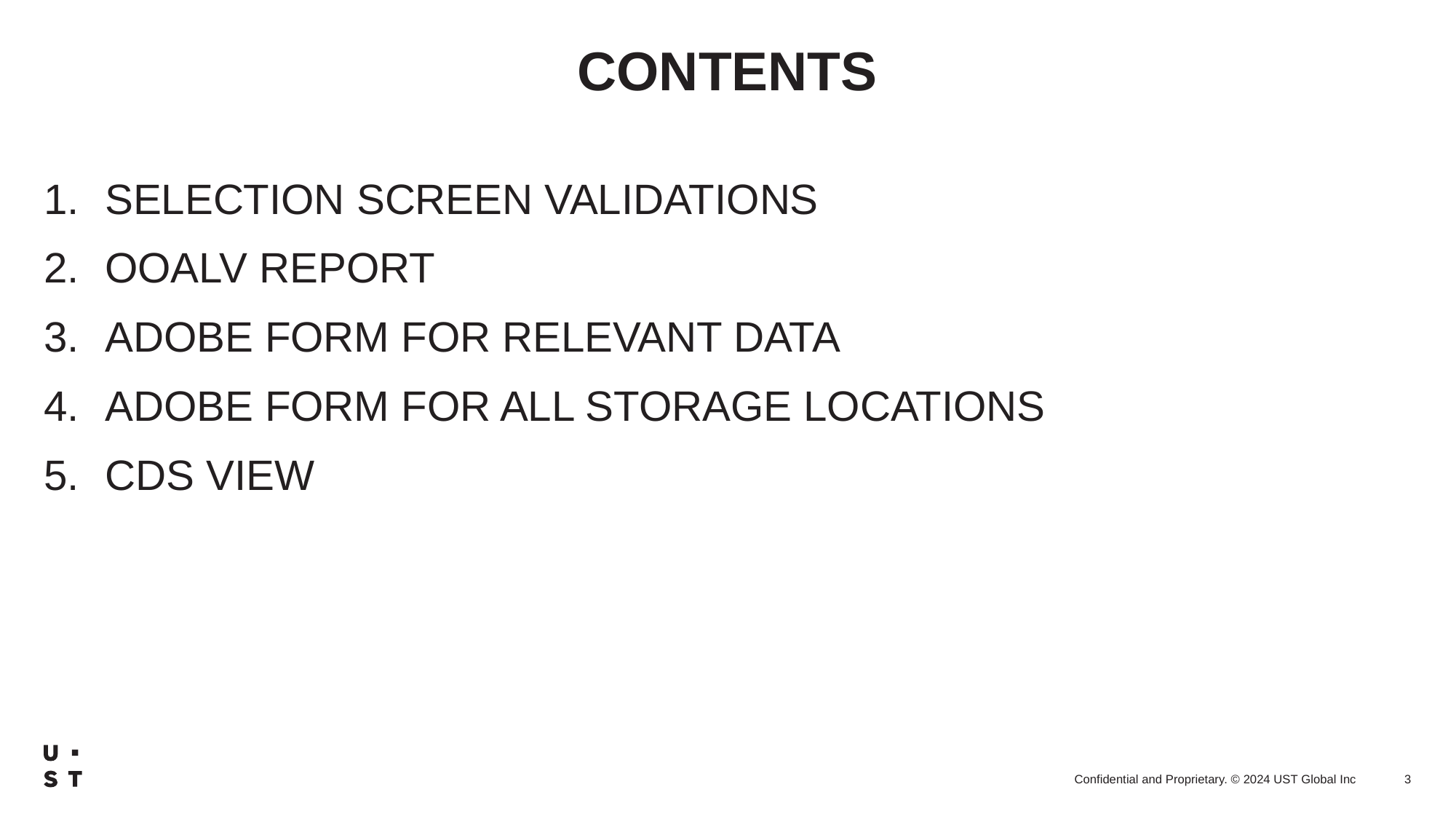

# CONTENTS
SELECTION SCREEN VALIDATIONS
OOALV REPORT
ADOBE FORM FOR RELEVANT DATA
ADOBE FORM FOR ALL STORAGE LOCATIONS
CDS VIEW

3